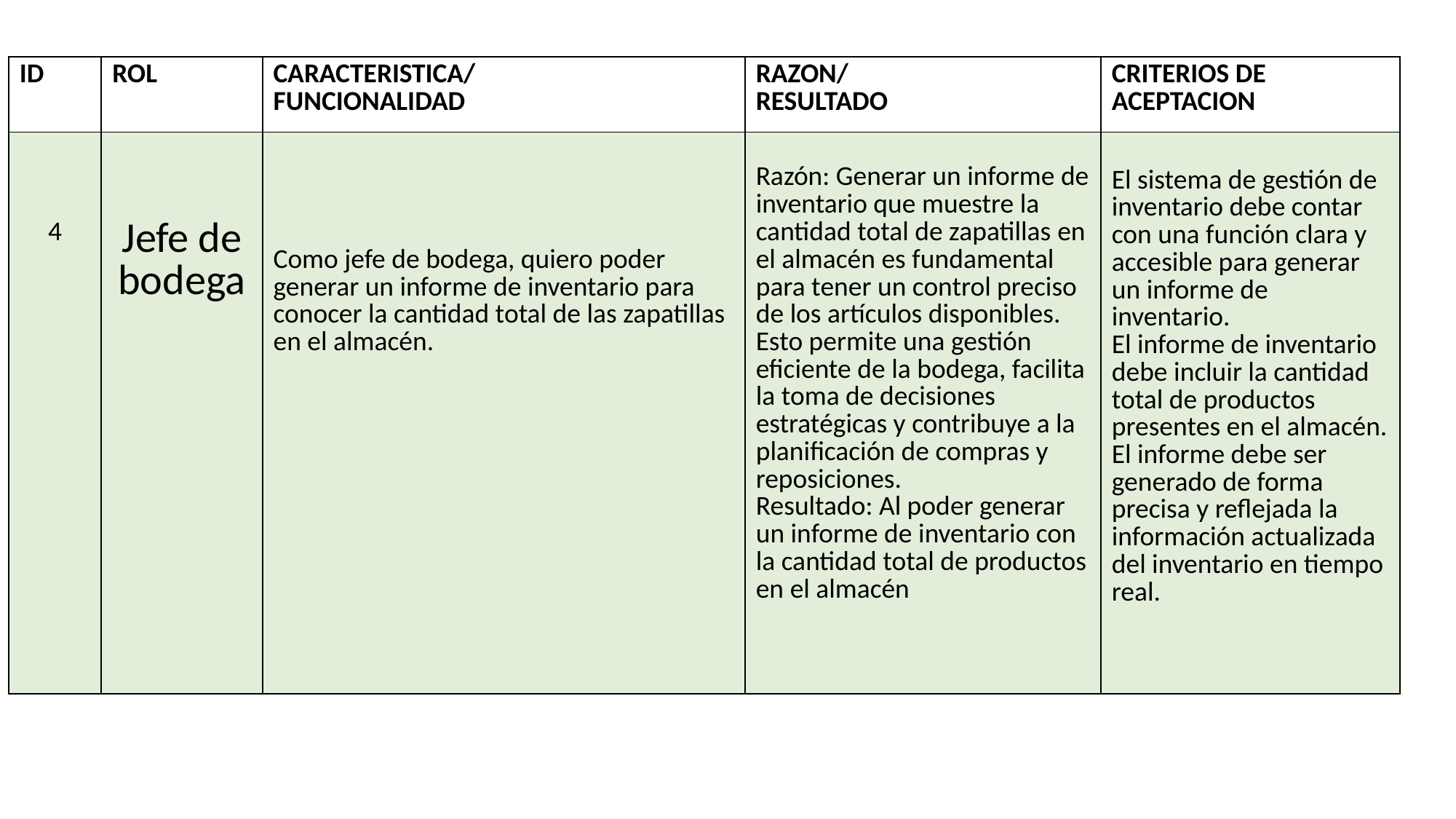

| ID | ROL | CARACTERISTICA/ FUNCIONALIDAD | RAZON/ RESULTADO | CRITERIOS DE ACEPTACION |
| --- | --- | --- | --- | --- |
| 4 | Jefe de bodega | Como jefe de bodega, quiero poder generar un informe de inventario para conocer la cantidad total de las zapatillas en el almacén. | Razón: Generar un informe de inventario que muestre la cantidad total de zapatillas en el almacén es fundamental para tener un control preciso de los artículos disponibles. Esto permite una gestión eficiente de la bodega, facilita la toma de decisiones estratégicas y contribuye a la planificación de compras y reposiciones. Resultado: Al poder generar un informe de inventario con la cantidad total de productos en el almacén | El sistema de gestión de inventario debe contar con una función clara y accesible para generar un informe de inventario. El informe de inventario debe incluir la cantidad total de productos presentes en el almacén. El informe debe ser generado de forma precisa y reflejada la información actualizada del inventario en tiempo real. |